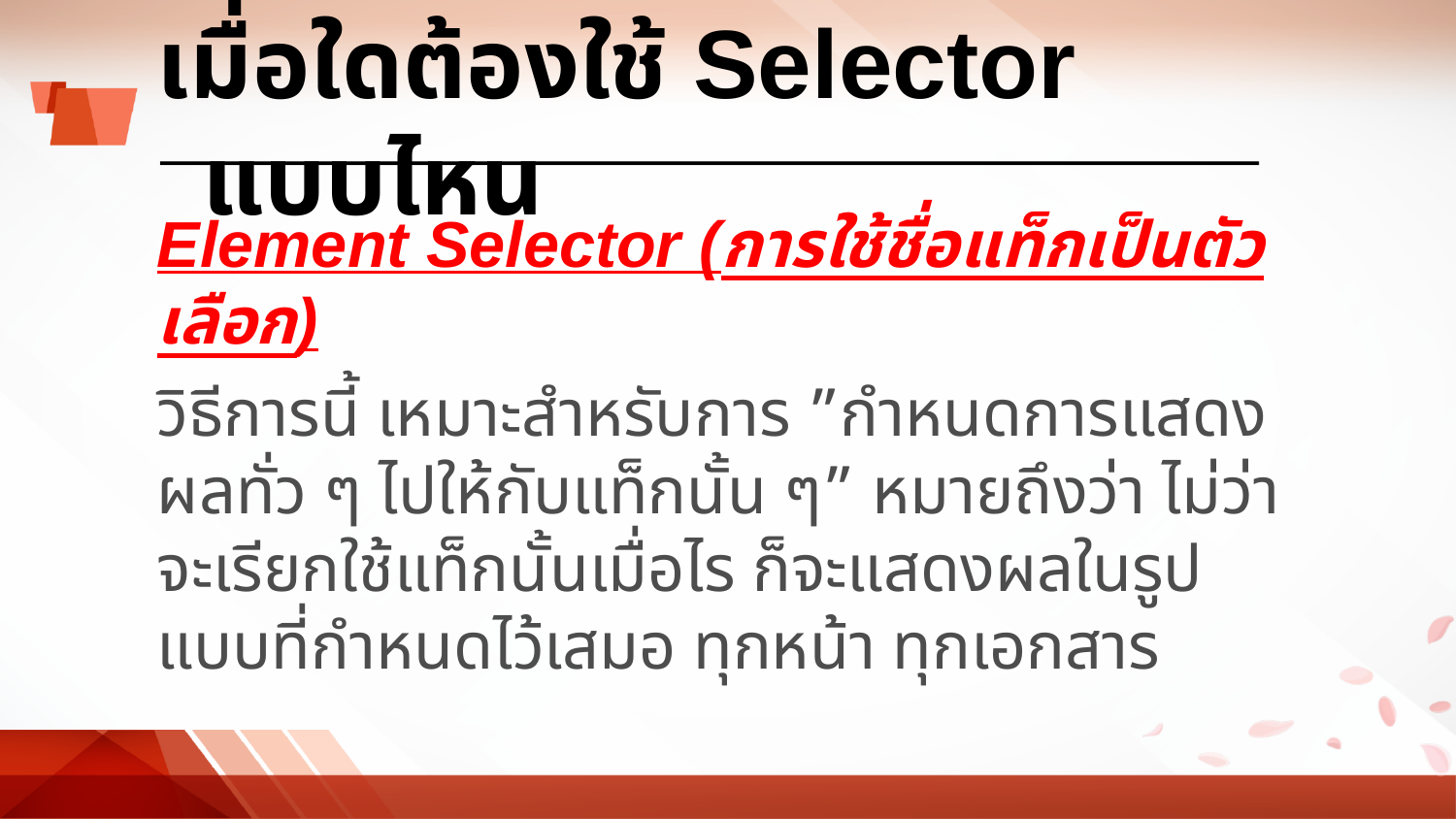

# เมื่อใดต้องใช้ Selector แบบไหน
Element Selector (การใช้ชื่อแท็กเป็นตัวเลือก)
วิธีการนี้ เหมาะสำหรับการ ”กำหนดการแสดงผลทั่ว ๆ ไปให้กับแท็กนั้น ๆ” หมายถึงว่า ไม่ว่าจะเรียกใช้แท็กนั้นเมื่อไร ก็จะแสดงผลในรูปแบบที่กำหนดไว้เสมอ ทุกหน้า ทุกเอกสาร
40